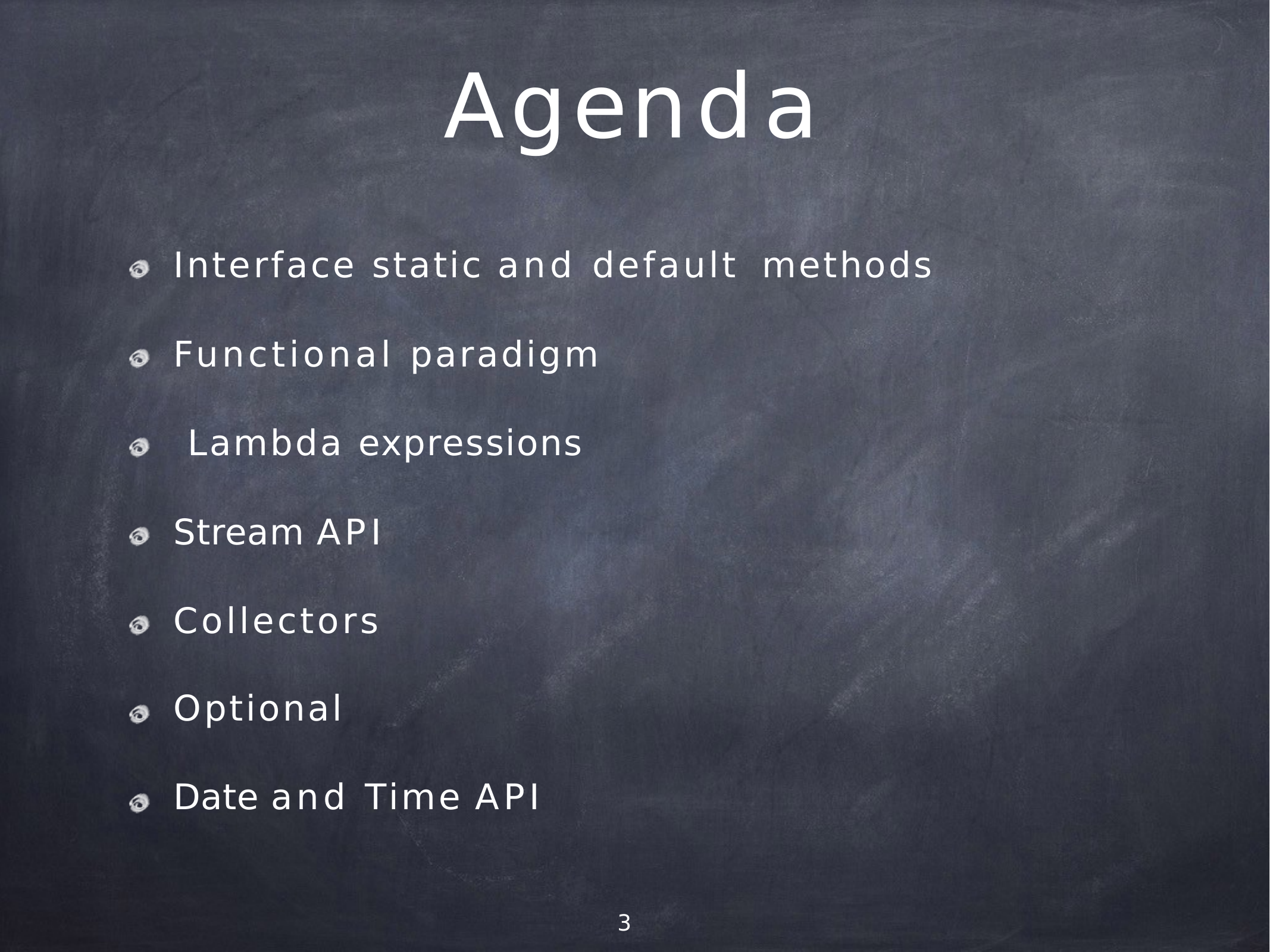

# Agenda
Interface static and default methods
Functional paradigm  Lambda expressions  Stream API  Collectors

Optional

Date and Time API

3